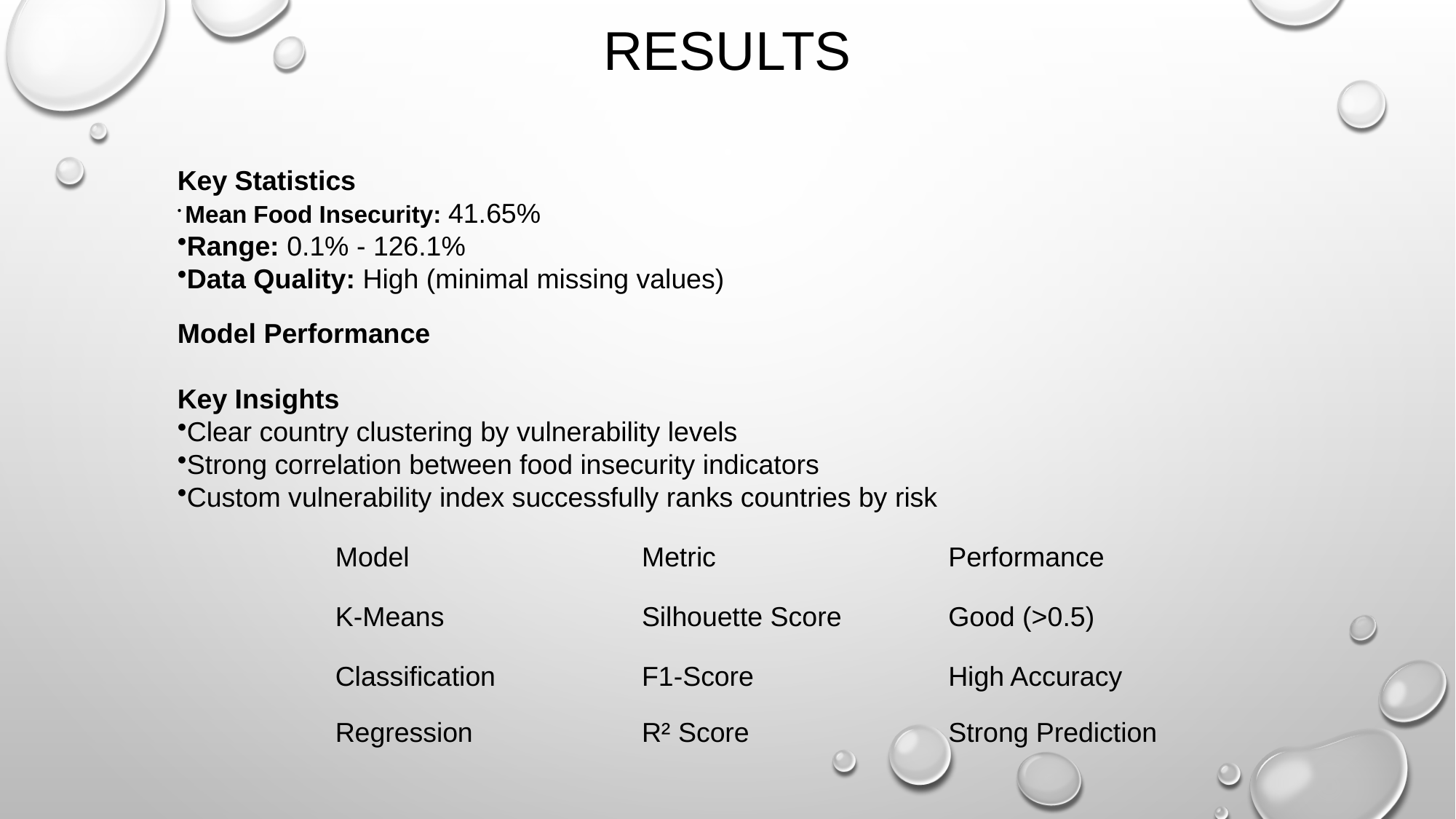

# Results
Key Statistics
 Mean Food Insecurity: 41.65%
Range: 0.1% - 126.1%
Data Quality: High (minimal missing values)

Model Performance

Key Insights
Clear country clustering by vulnerability levels
Strong correlation between food insecurity indicators
Custom vulnerability index successfully ranks countries by risk

| Model | Metric | Performance |
| --- | --- | --- |
| K-Means | Silhouette Score | Good (>0.5) |
| Classification | F1-Score | High Accuracy |
| Regression | R² Score | Strong Prediction |